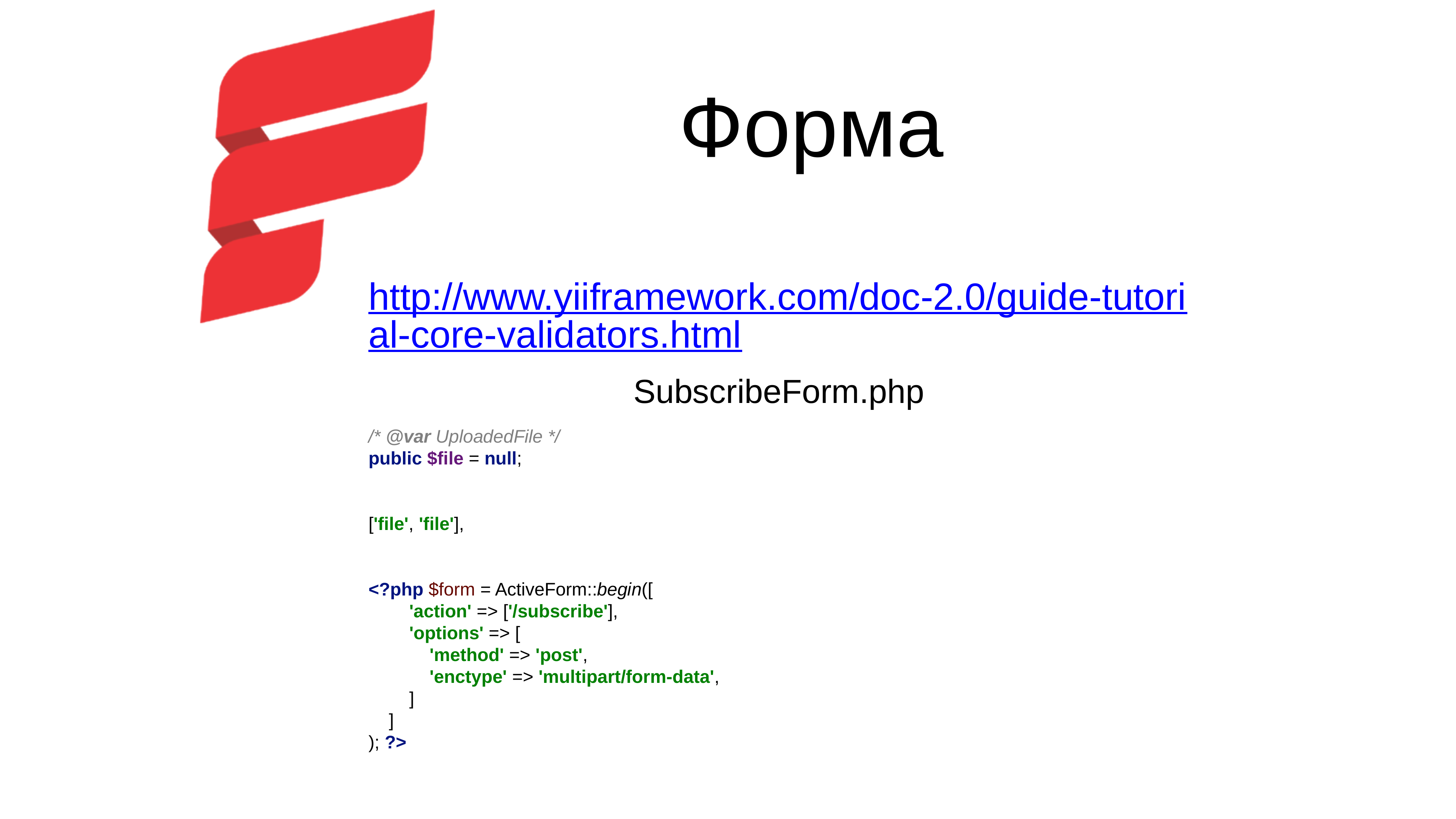

# Форма
http://www.yiiframework.com/doc-2.0/guide-tutorial-core-validators.html

SubscribeForm.php

/* @var UploadedFile */
public $file = null;

['file', 'file'],

<?php $form = ActiveForm::begin([
        'action' => ['/subscribe'],
        'options' => [
            'method' => 'post',
            'enctype' => 'multipart/form-data',
        ]
    ]
); ?>